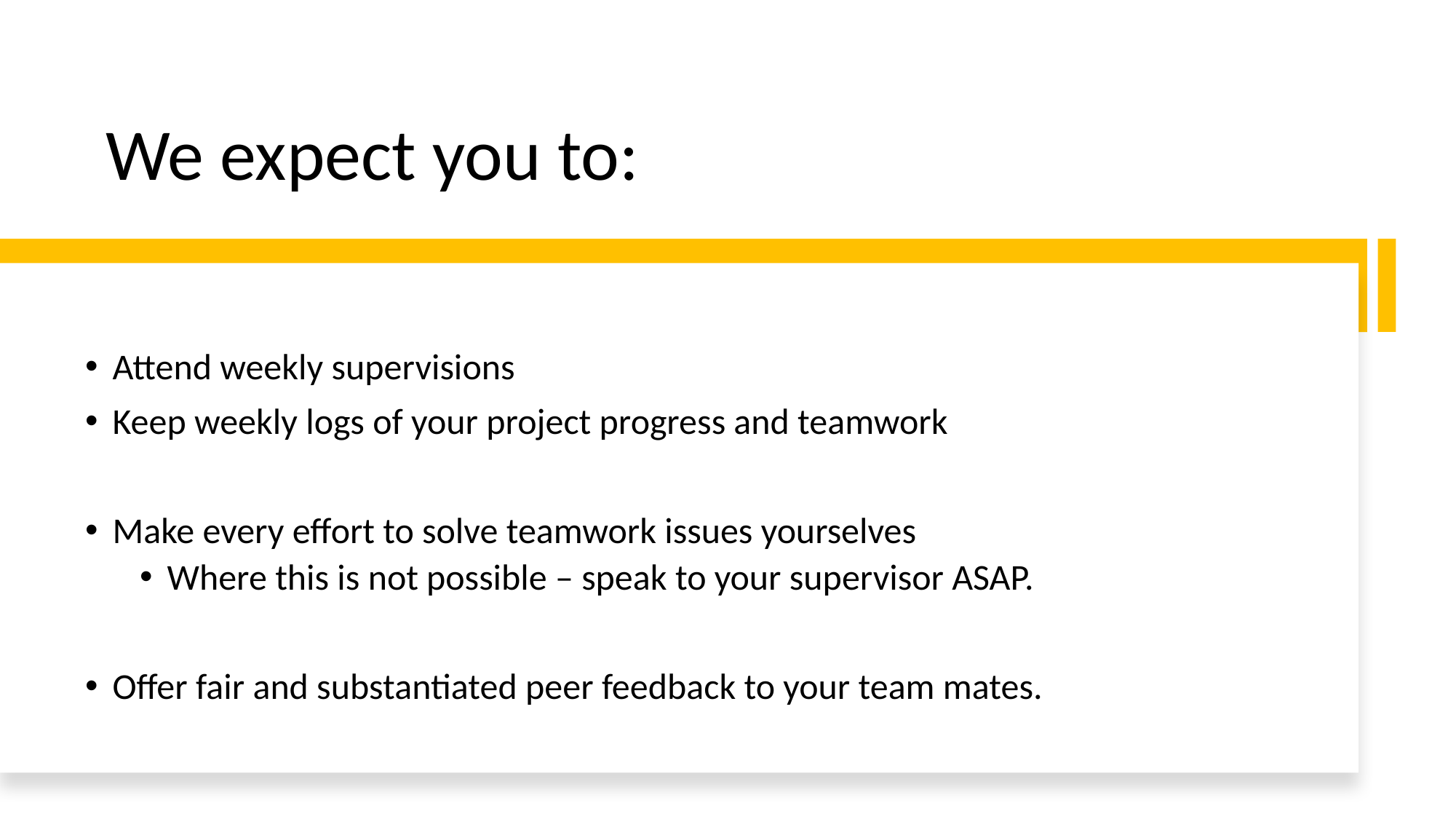

# We expect you to:

Attend weekly supervisions
Keep weekly logs of your project progress and teamwork

Make every effort to solve teamwork issues yourselves
Where this is not possible – speak to your supervisor ASAP.

Offer fair and substantiated peer feedback to your team mates.